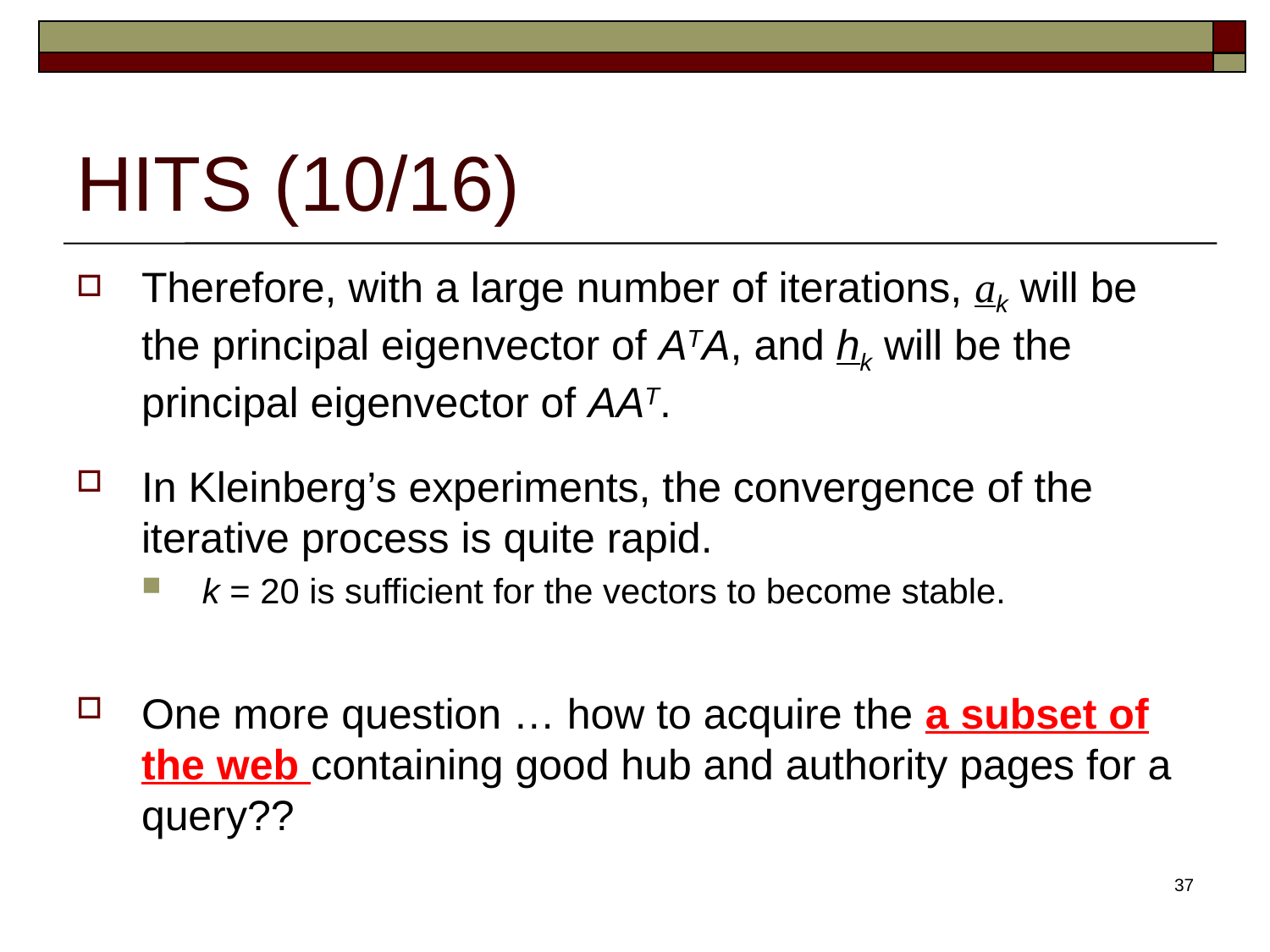

# HITS (10/16)
Therefore, with a large number of iterations, ak will be the principal eigenvector of ATA, and hk will be the principal eigenvector of AAT.

In Kleinberg’s experiments, the convergence of the iterative process is quite rapid.
k = 20 is sufficient for the vectors to become stable.

One more question … how to acquire the a subset of the web containing good hub and authority pages for a query??
37